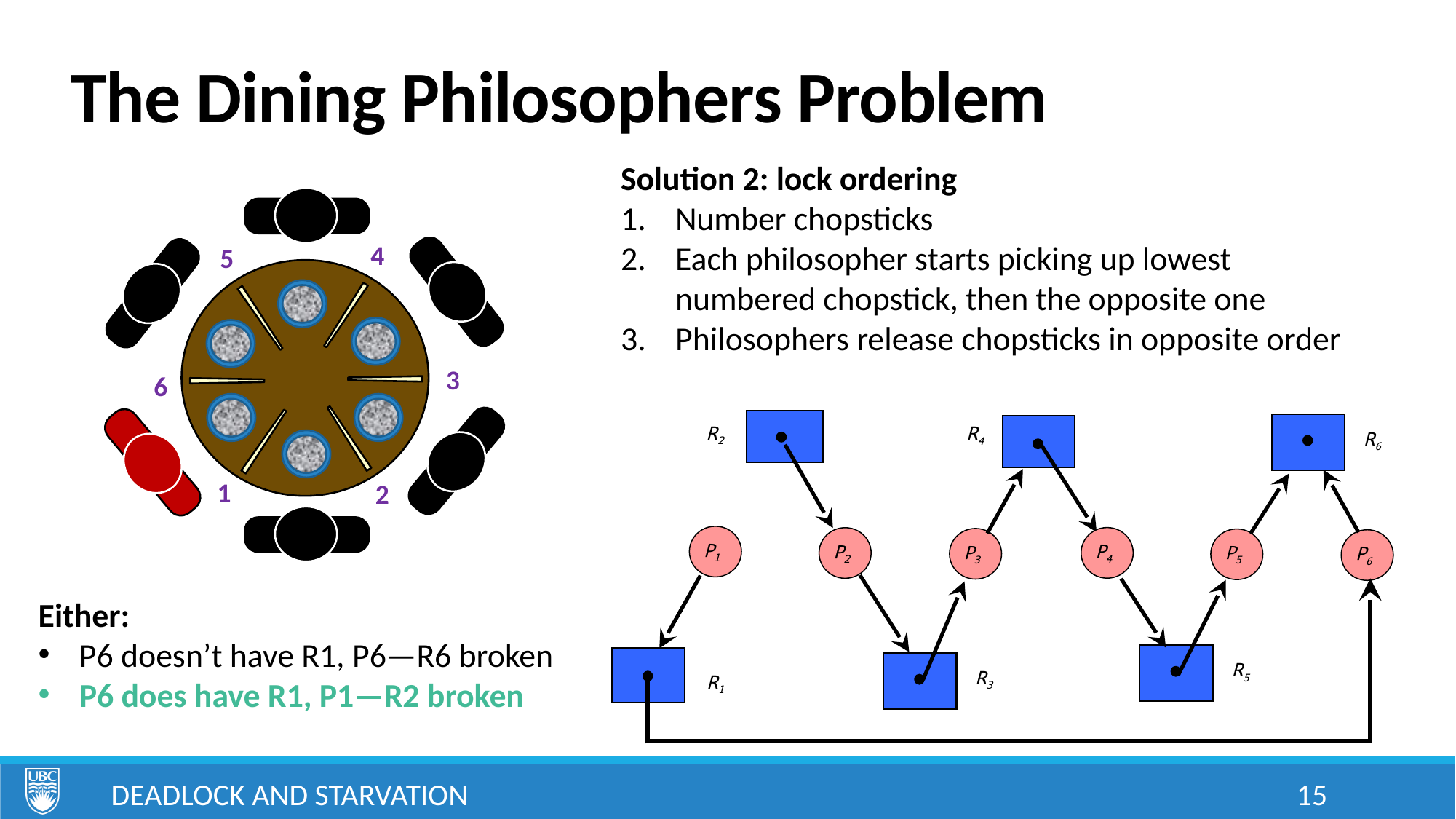

# The Dining Philosophers Problem
Solution 2: lock ordering
Number chopsticks
Each philosopher starts picking up lowest numbered chopstick, then the opposite one
Philosophers release chopsticks in opposite order

4
5
3
6

R2
R4
R6

P1

P4

P2

P3

P5

P6

R5
R3
R1

1
2
Either:
P6 doesn’t have R1, P6—R6 broken
P6 does have R1, P1—R2 broken
Deadlock and Starvation
15